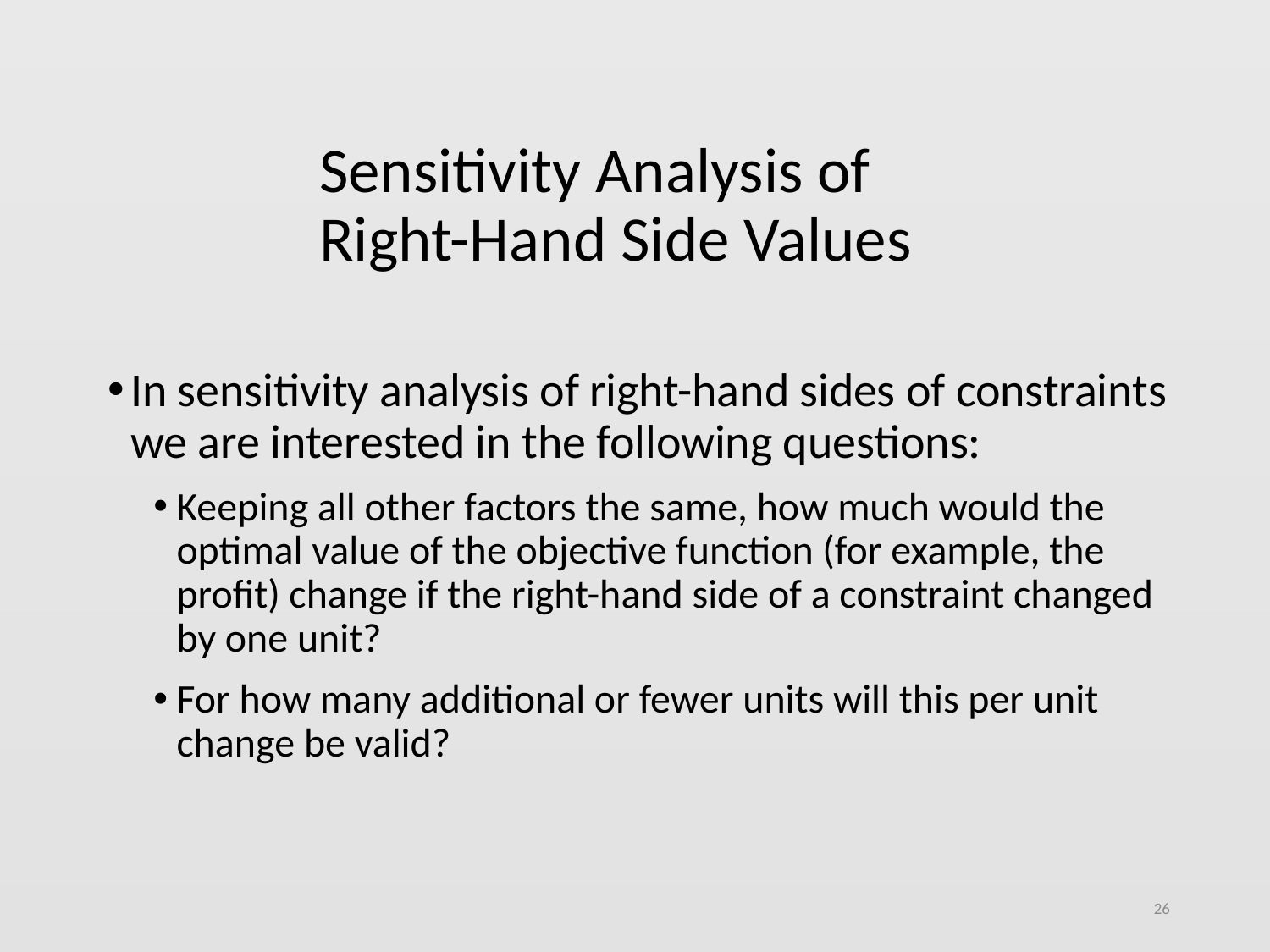

# Sensitivity Analysis of Right-Hand Side Values
In sensitivity analysis of right-hand sides of constraints we are interested in the following questions:

Keeping all other factors the same, how much would the optimal value of the objective function (for example, the profit) change if the right-hand side of a constraint changed by one unit?

For how many additional or fewer units will this per unit change be valid?
26